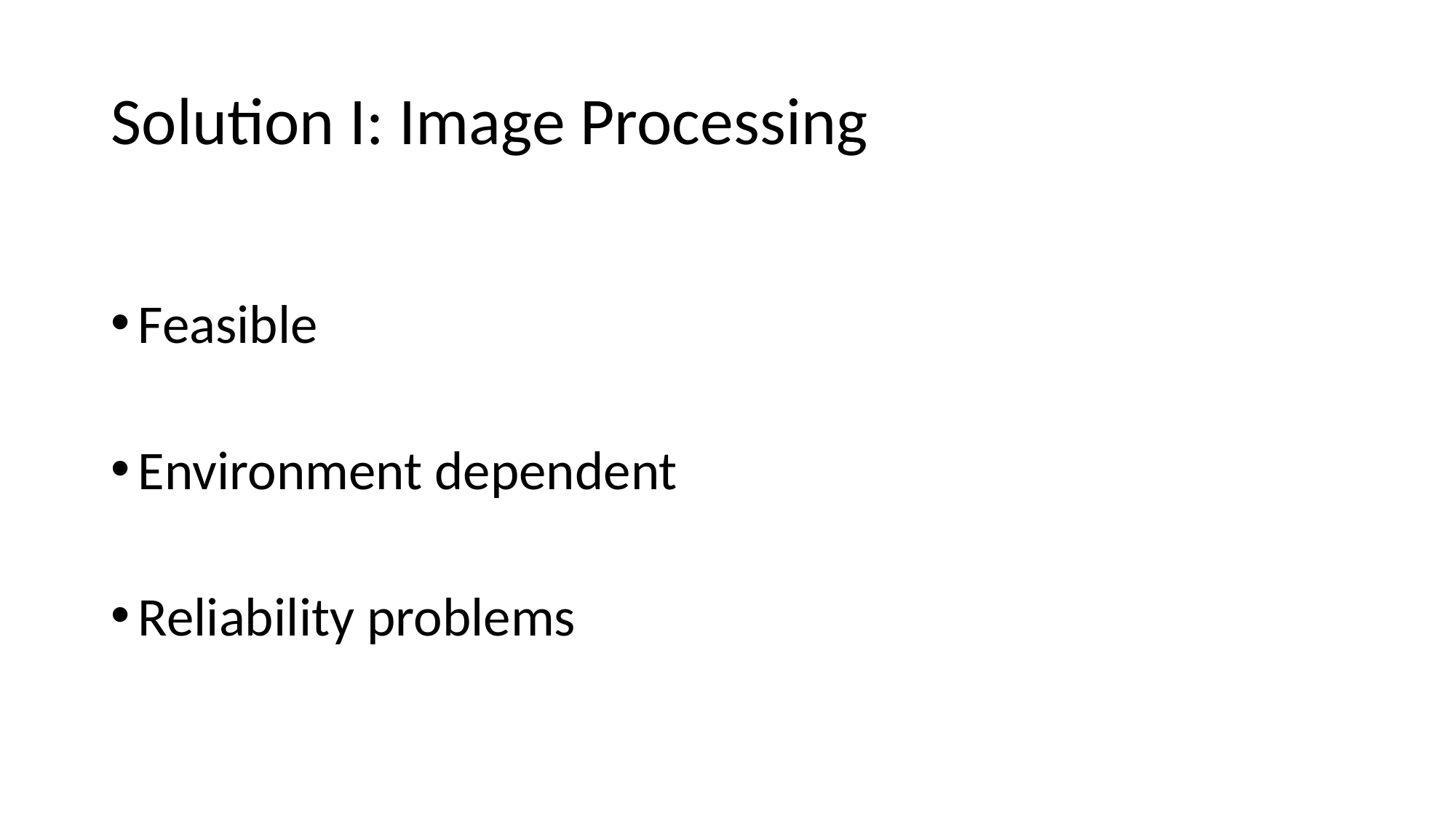

# Solution I: Image Processing
Feasible
Environment dependent
Reliability problems